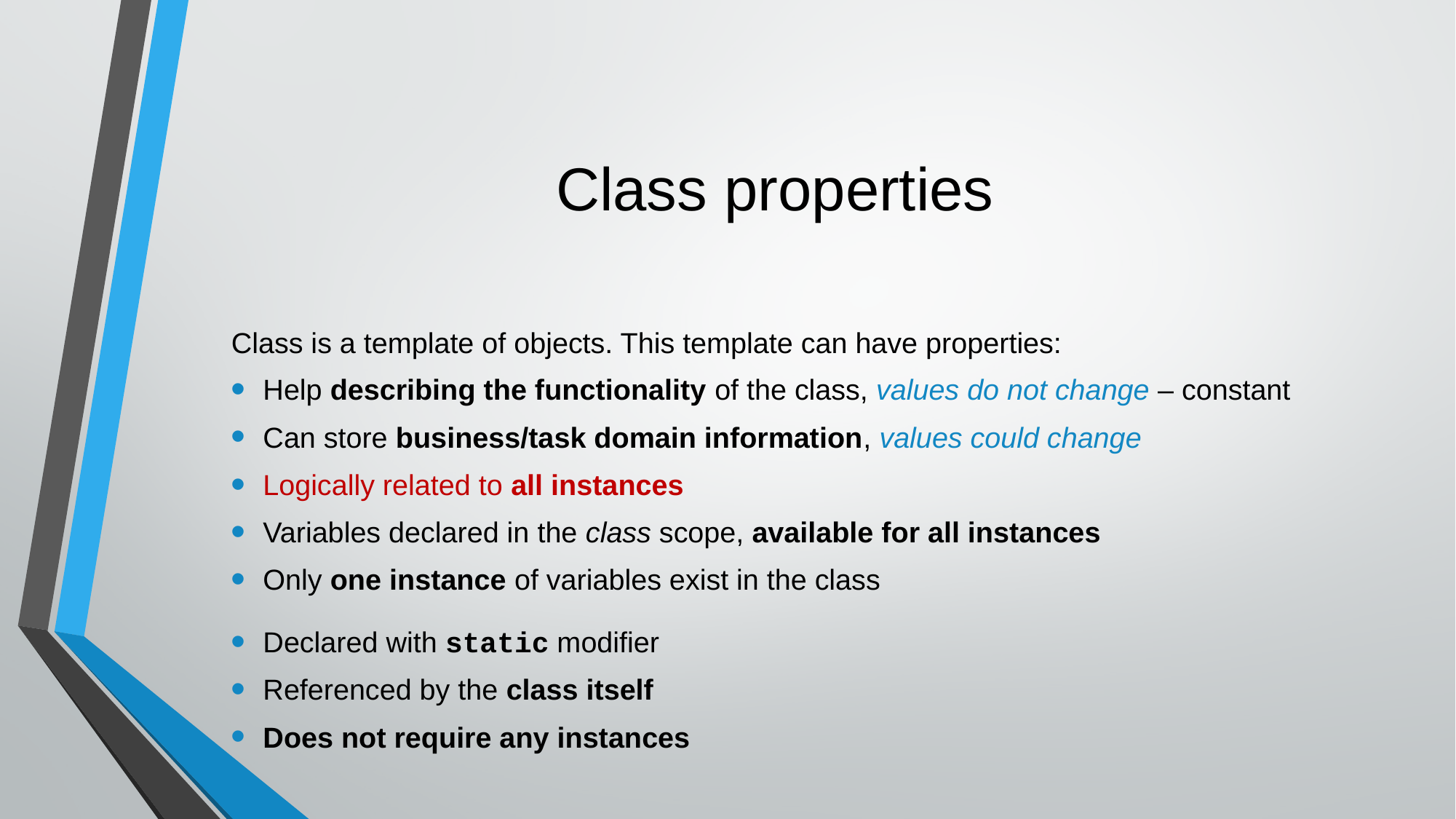

# Class properties
Class is a template of objects. This template can have properties:
Help describing the functionality of the class, values do not change – constant
Can store business/task domain information, values could change
Logically related to all instances
Variables declared in the class scope, available for all instances
Only one instance of variables exist in the class

Declared with static modifier
Referenced by the class itself
Does not require any instances